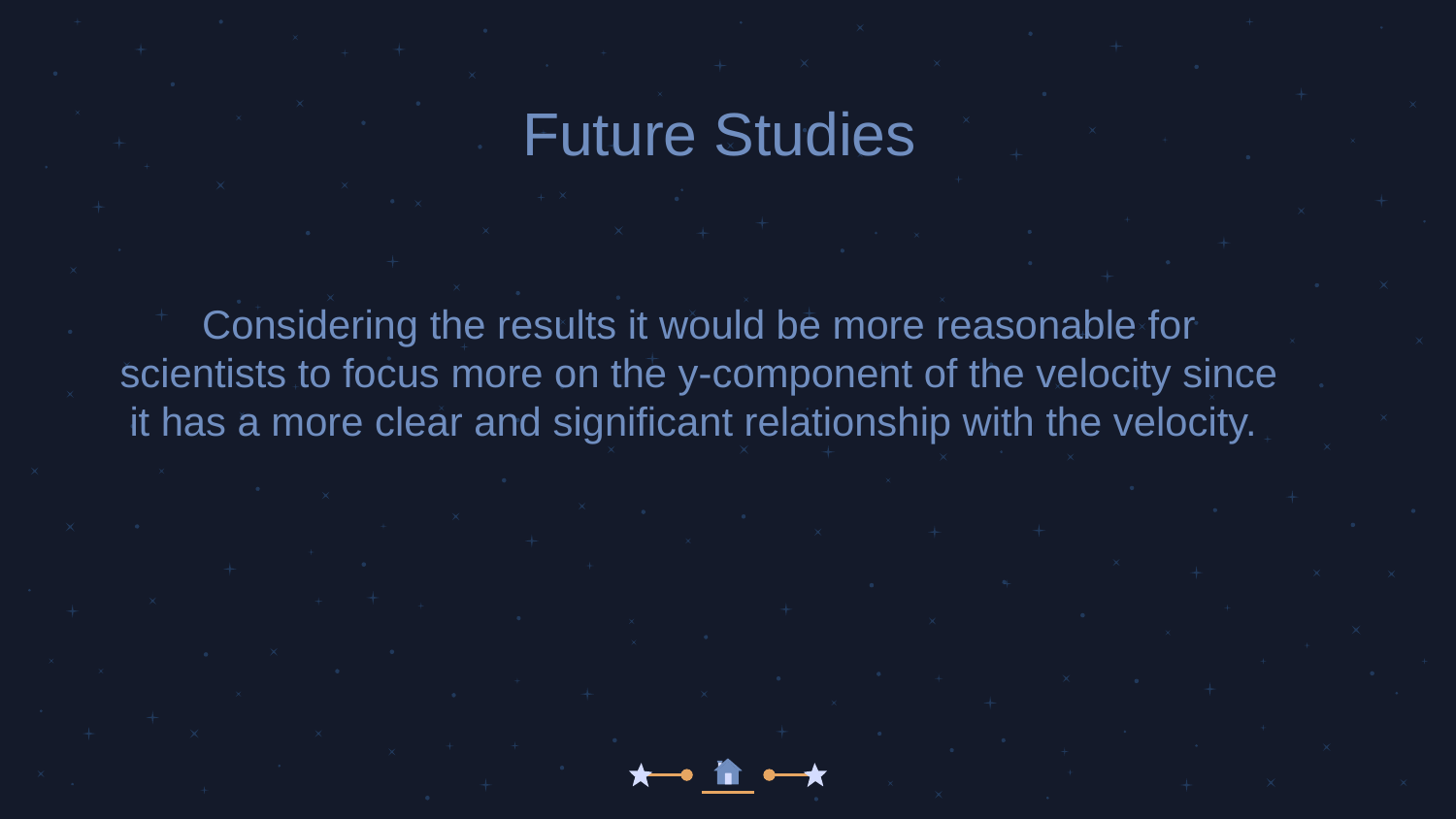

# Future Studies
Considering the results it would be more reasonable for scientists to focus more on the y-component of the velocity since it has a more clear and significant relationship with the velocity.